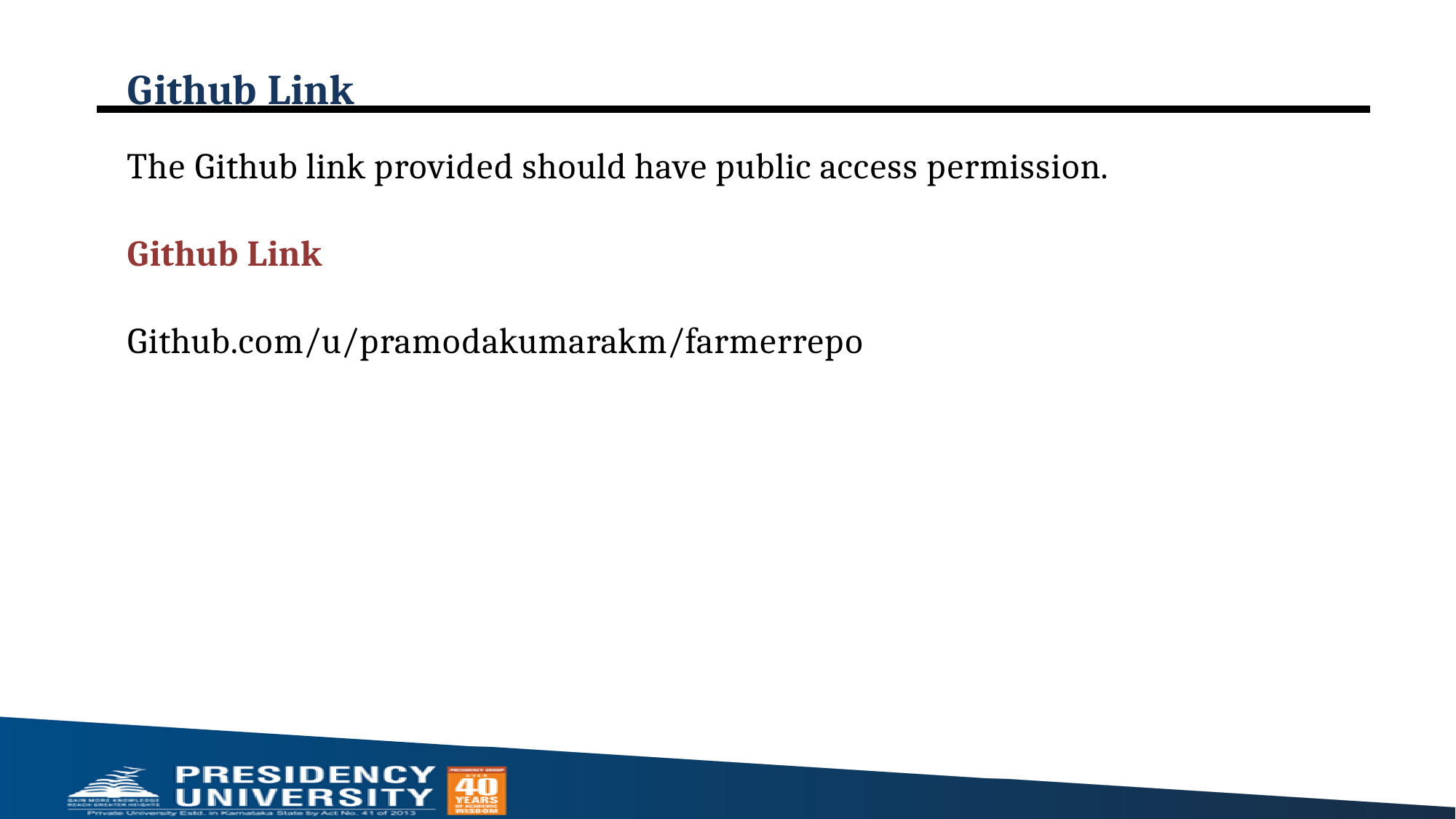

# Github Link

The Github link provided should have public access permission.

Github Link

Github.com/u/pramodakumarakm/farmerrepo